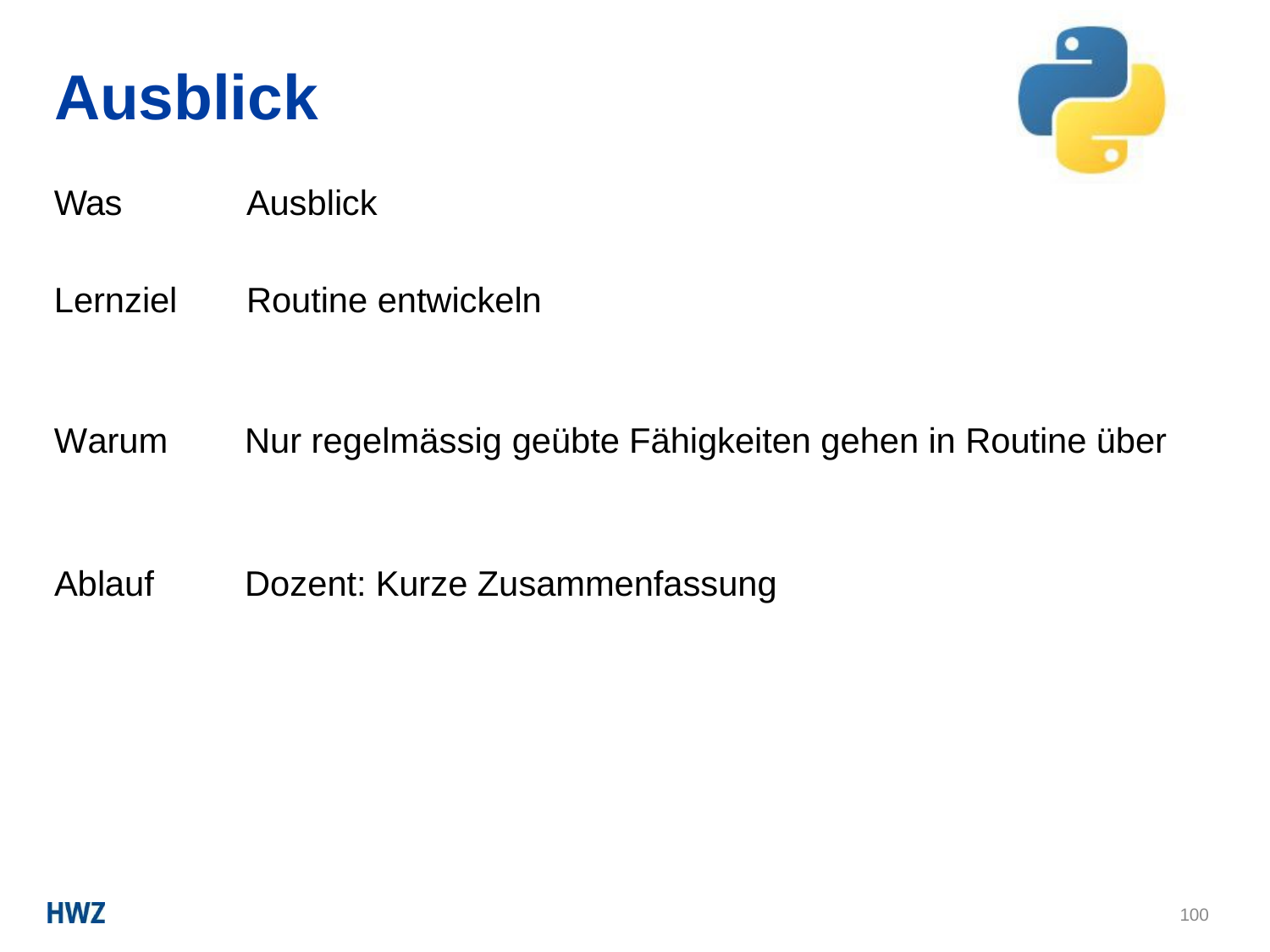

# Ausblick
Was	Ausblick

Lernziel	Routine entwickeln
Warum
Nur regelmässig geübte Fähigkeiten gehen in Routine über
Ablauf
Dozent: Kurze Zusammenfassung
100